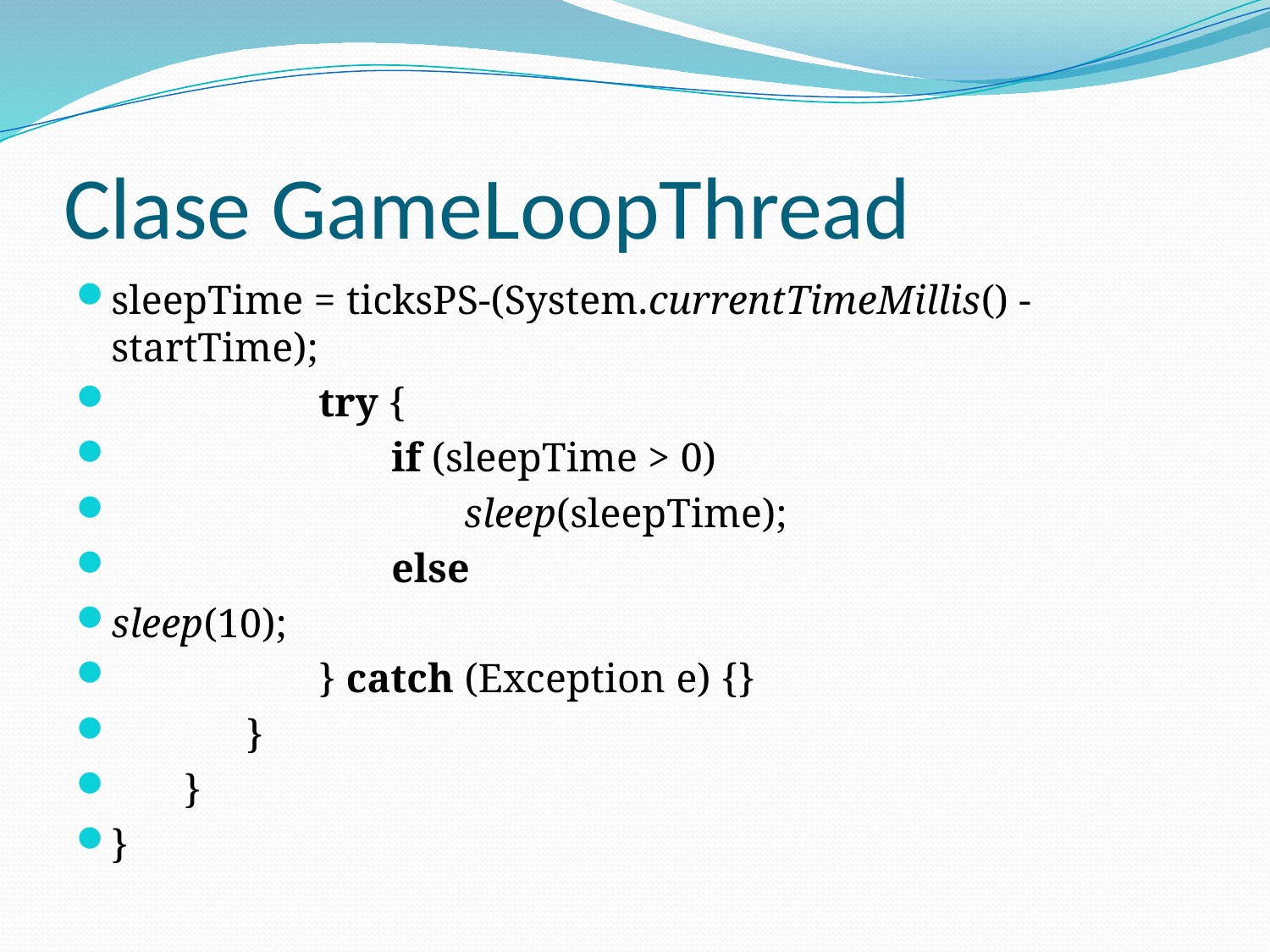

# Clase GameLoopThread
sleepTime = ticksPS-(System.currentTimeMillis() - startTime);
                    try {
                           if (sleepTime > 0)
                                  sleep(sleepTime);
                           else
sleep(10);
                    } catch (Exception e) {}
             }
       }
}